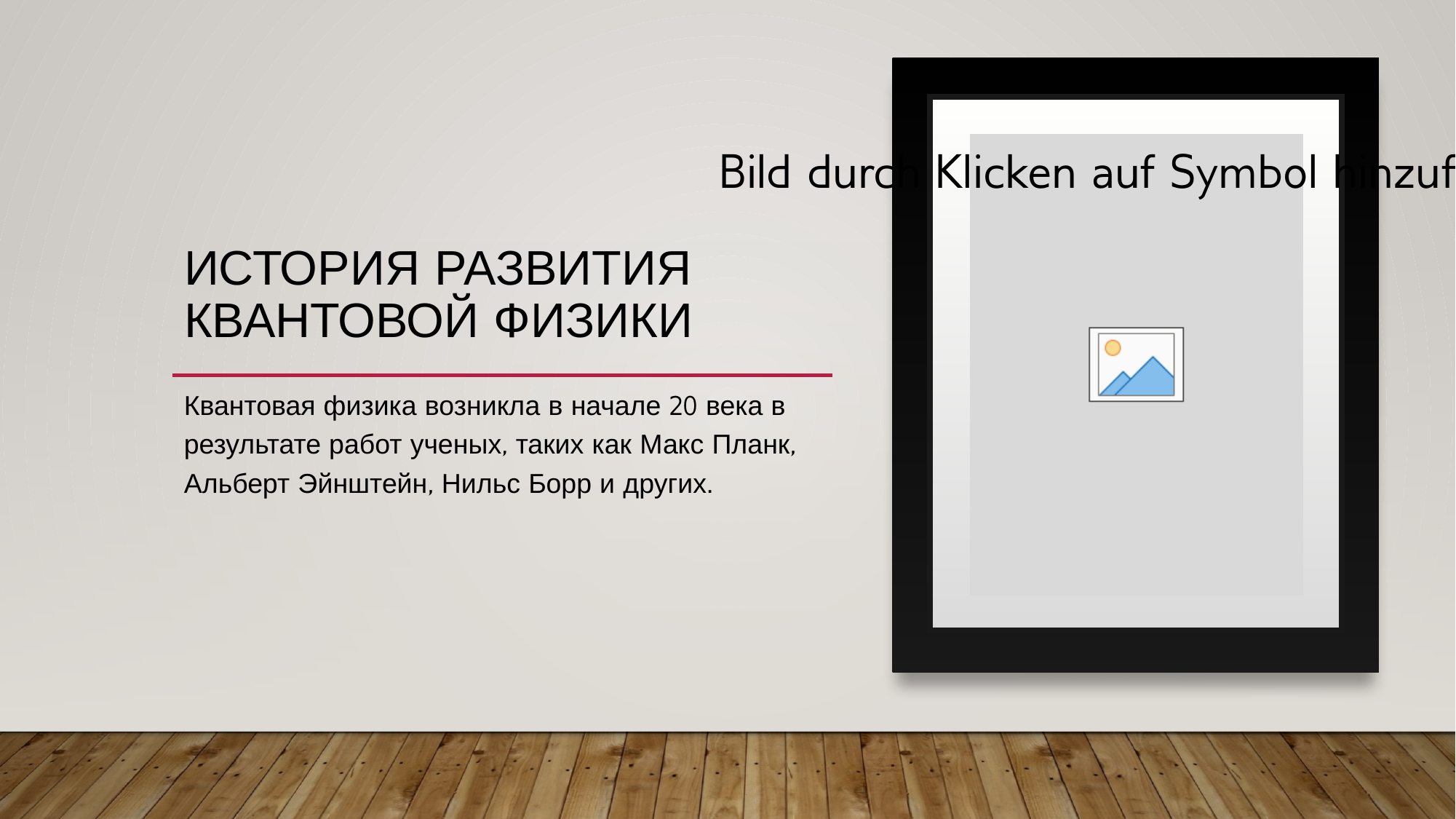

# История развития квантовой физики
Квантовая физика возникла в начале 20 века в результате работ ученых, таких как Макс Планк, Альберт Эйнштейн, Нильс Борр и других.